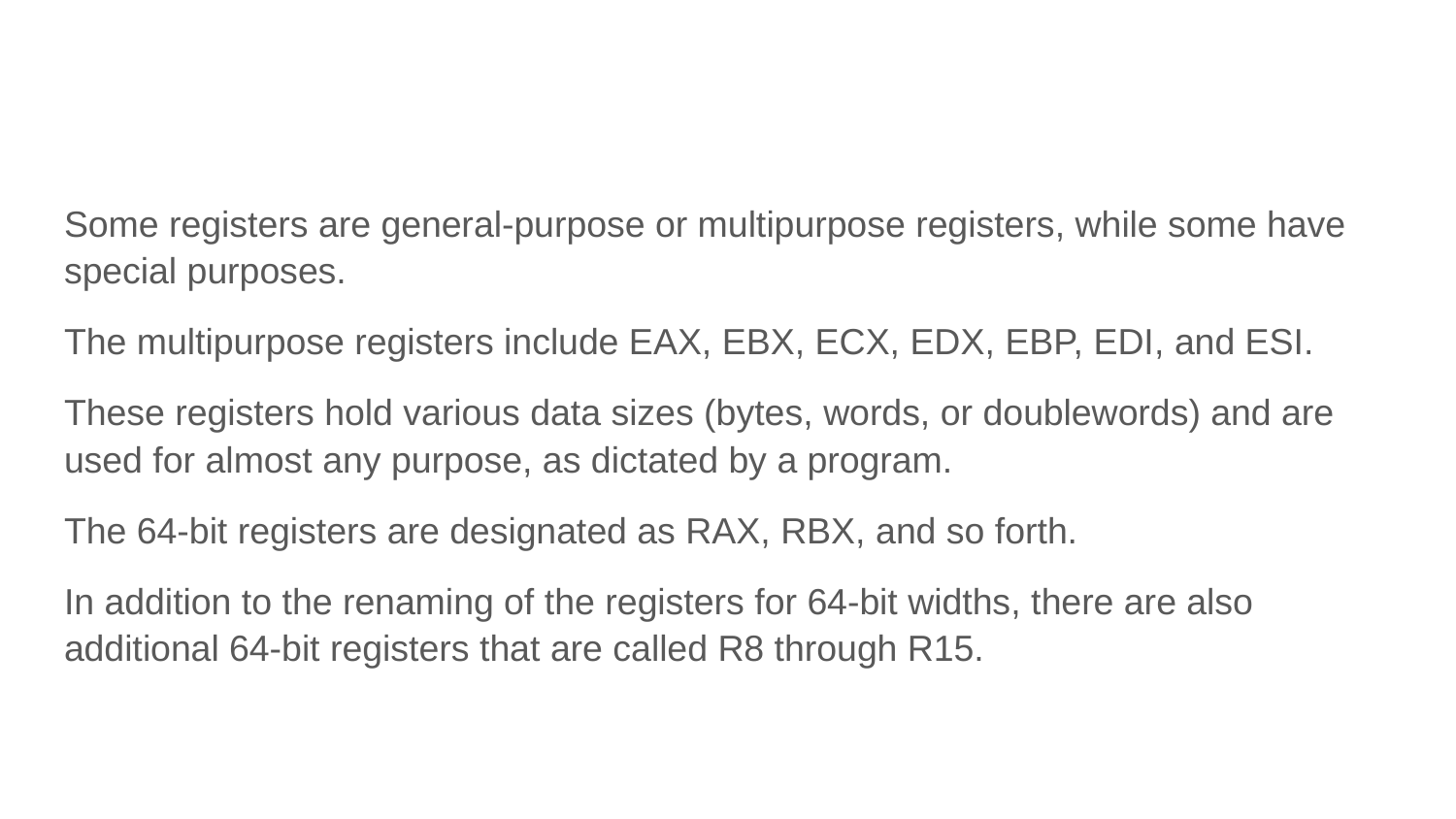

#
Some registers are general-purpose or multipurpose registers, while some have special purposes.
The multipurpose registers include EAX, EBX, ECX, EDX, EBP, EDI, and ESI.
These registers hold various data sizes (bytes, words, or doublewords) and are used for almost any purpose, as dictated by a program.
The 64-bit registers are designated as RAX, RBX, and so forth.
In addition to the renaming of the registers for 64-bit widths, there are also additional 64-bit registers that are called R8 through R15.